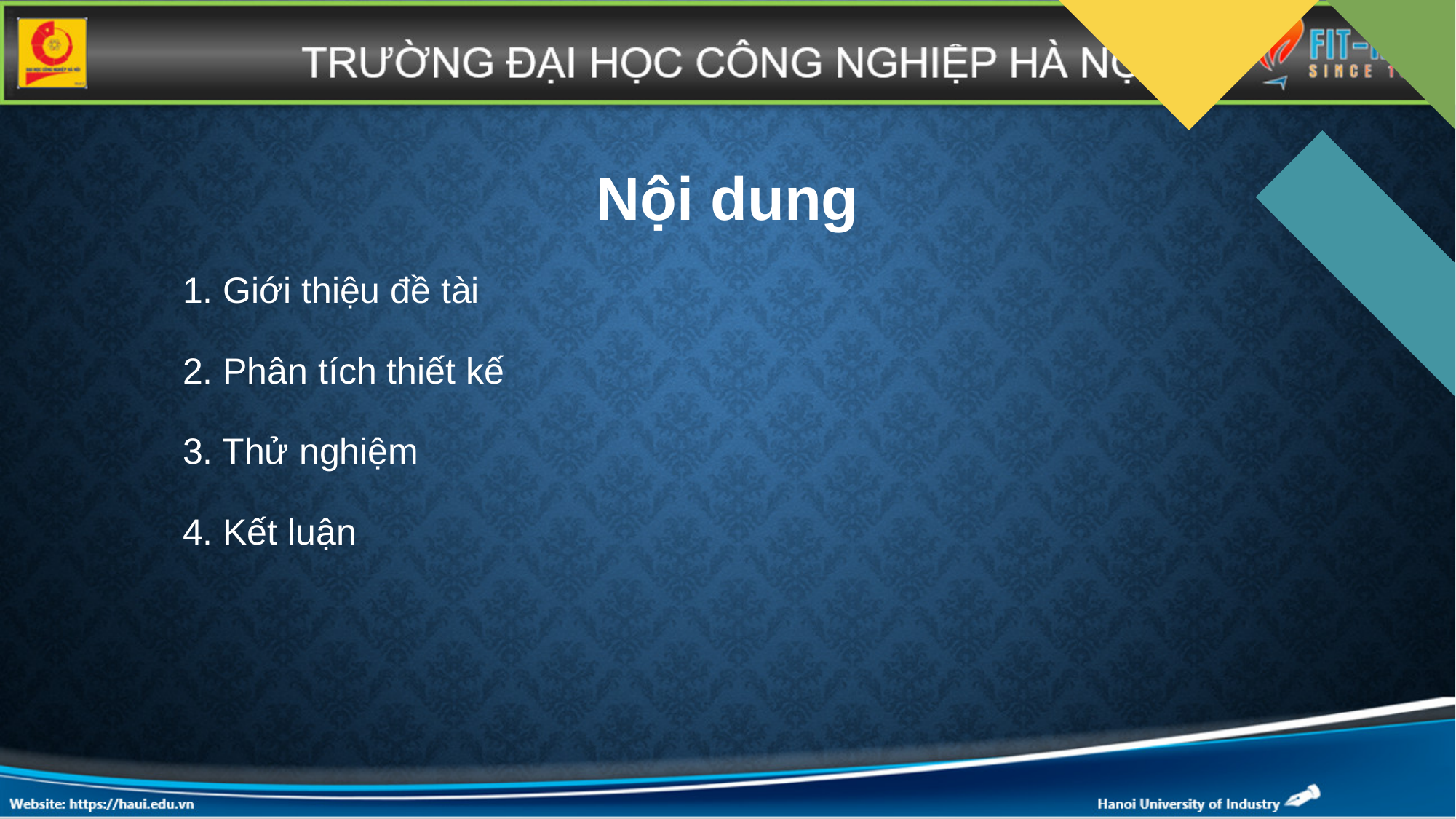

Nội dung
1. Giới thiệu đề tài
2. Phân tích thiết kế
3. Thử nghiệm
4. Kết luận